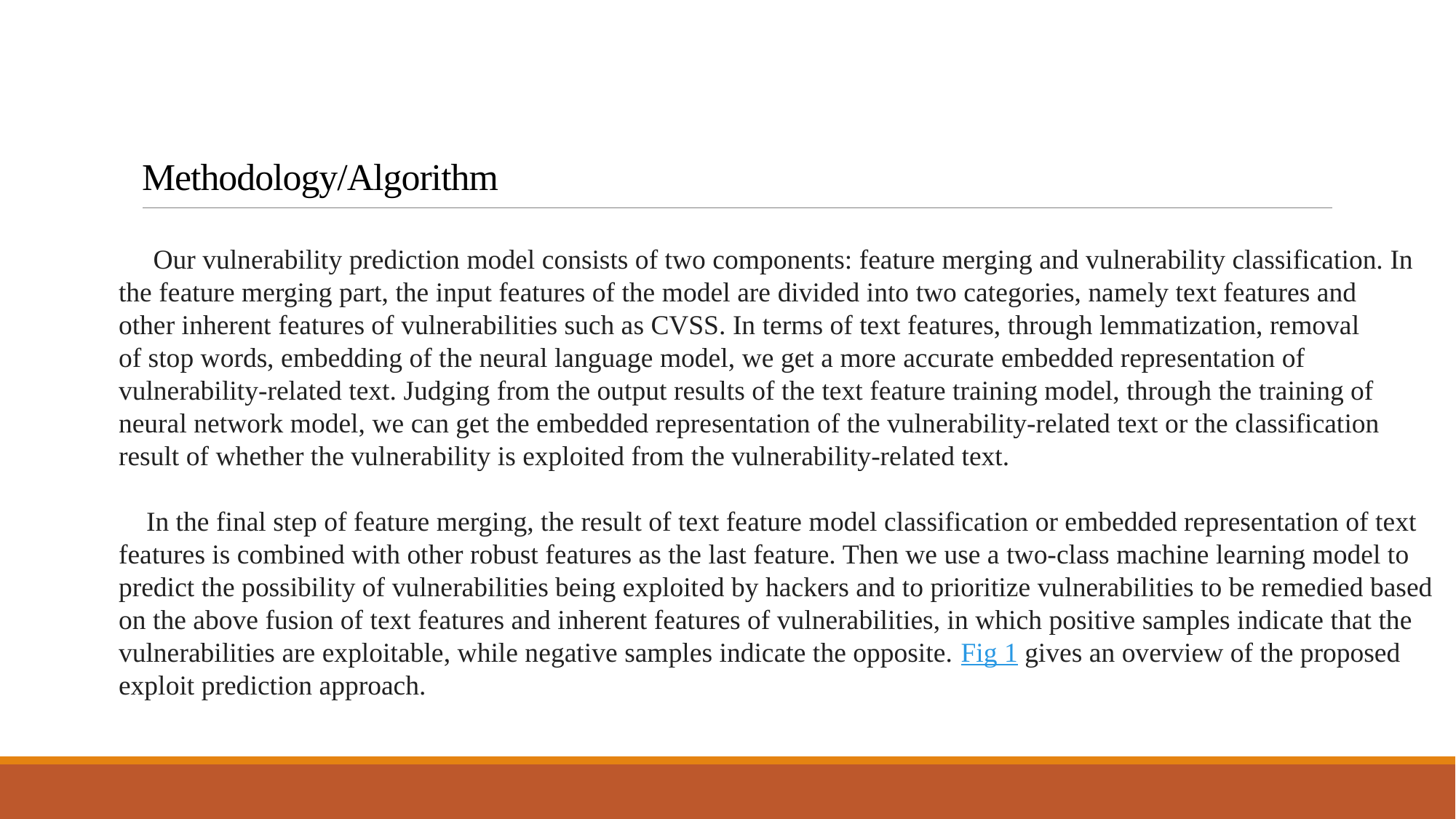

# Methodology/Algorithm

     Our vulnerability prediction model consists of two components: feature merging and vulnerability classification. In
the feature merging part, the input features of the model are divided into two categories, namely text features and
other inherent features of vulnerabilities such as CVSS. In terms of text features, through lemmatization, removal
of stop words, embedding of the neural language model, we get a more accurate embedded representation of vulnerability-related text. Judging from the output results of the text feature training model, through the training of neural network model, we can get the embedded representation of the vulnerability-related text or the classification result of whether the vulnerability is exploited from the vulnerability-related text.

    In the final step of feature merging, the result of text feature model classification or embedded representation of text features is combined with other robust features as the last feature. Then we use a two-class machine learning model to predict the possibility of vulnerabilities being exploited by hackers and to prioritize vulnerabilities to be remedied based on the above fusion of text features and inherent features of vulnerabilities, in which positive samples indicate that the vulnerabilities are exploitable, while negative samples indicate the opposite. Fig 1 gives an overview of the proposed exploit prediction approach.